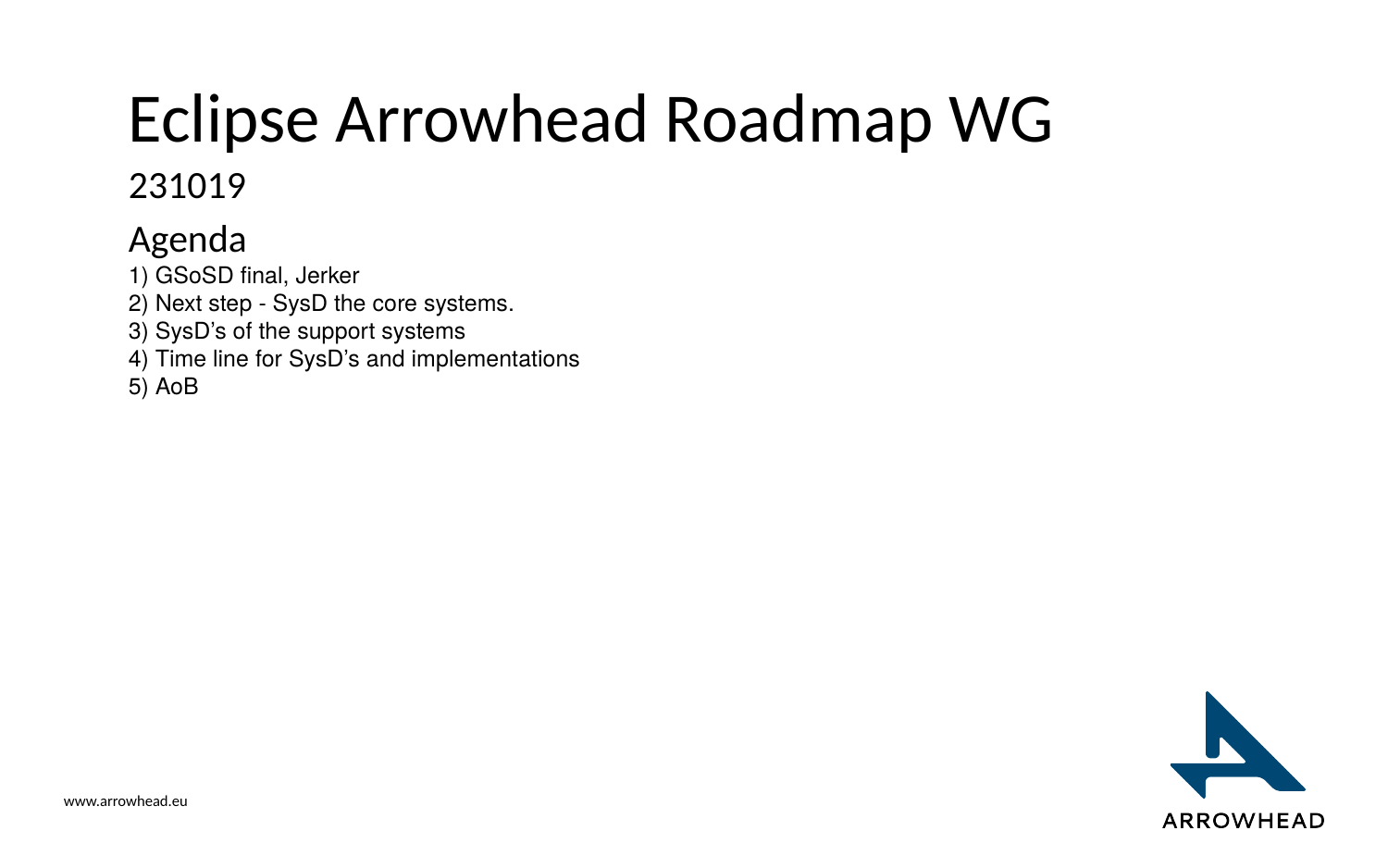

# Eclipse Arrowhead Roadmap WG
231019
Agenda
1) GSoSD final, Jerker
2) Next step - SysD the core systems.
3) SysD’s of the support systems
4) Time line for SysD’s and implementations
5) AoB